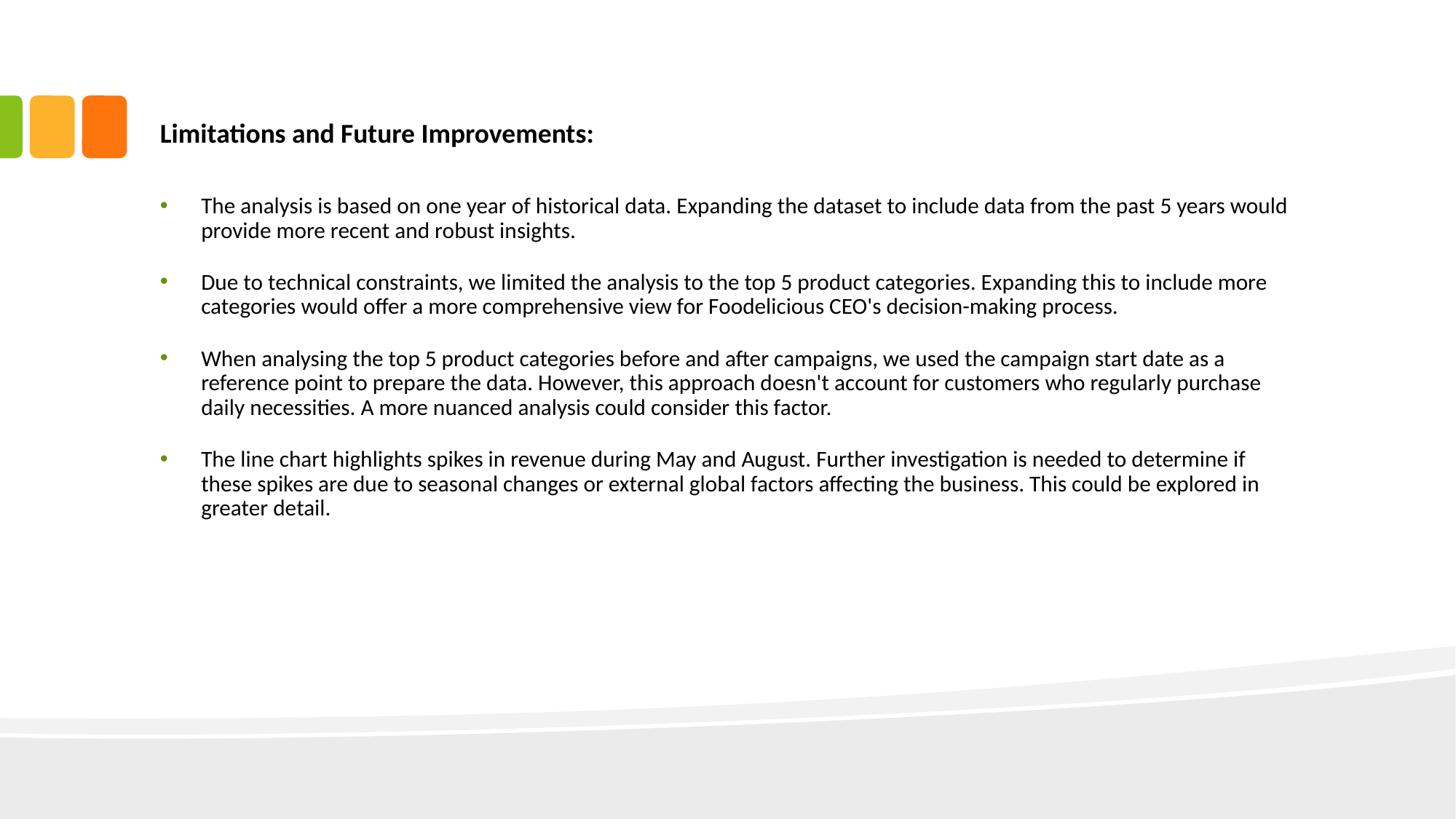

# Limitations and Future Improvements:
The analysis is based on one year of historical data. Expanding the dataset to include data from the past 5 years would provide more recent and robust insights.
Due to technical constraints, we limited the analysis to the top 5 product categories. Expanding this to include more categories would offer a more comprehensive view for Foodelicious CEO's decision-making process.
When analysing the top 5 product categories before and after campaigns, we used the campaign start date as a reference point to prepare the data. However, this approach doesn't account for customers who regularly purchase daily necessities. A more nuanced analysis could consider this factor.
The line chart highlights spikes in revenue during May and August. Further investigation is needed to determine if these spikes are due to seasonal changes or external global factors affecting the business. This could be explored in greater detail.